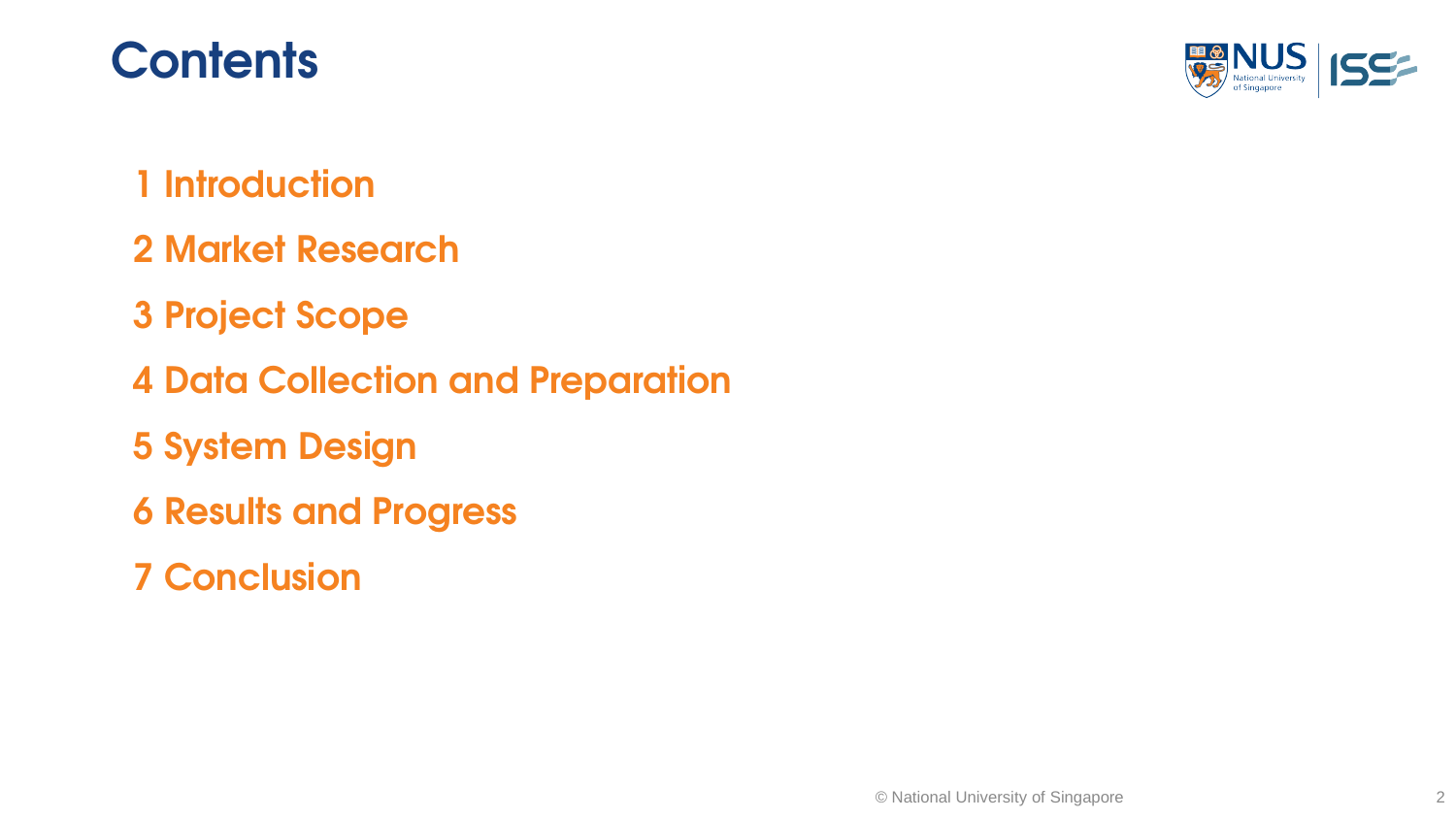

# Contents
1 Introduction
2 Market Research
3 Project Scope
4 Data Collection and Preparation
5 System Design
6 Results and Progress
7 Conclusion
© National University of Singapore
2